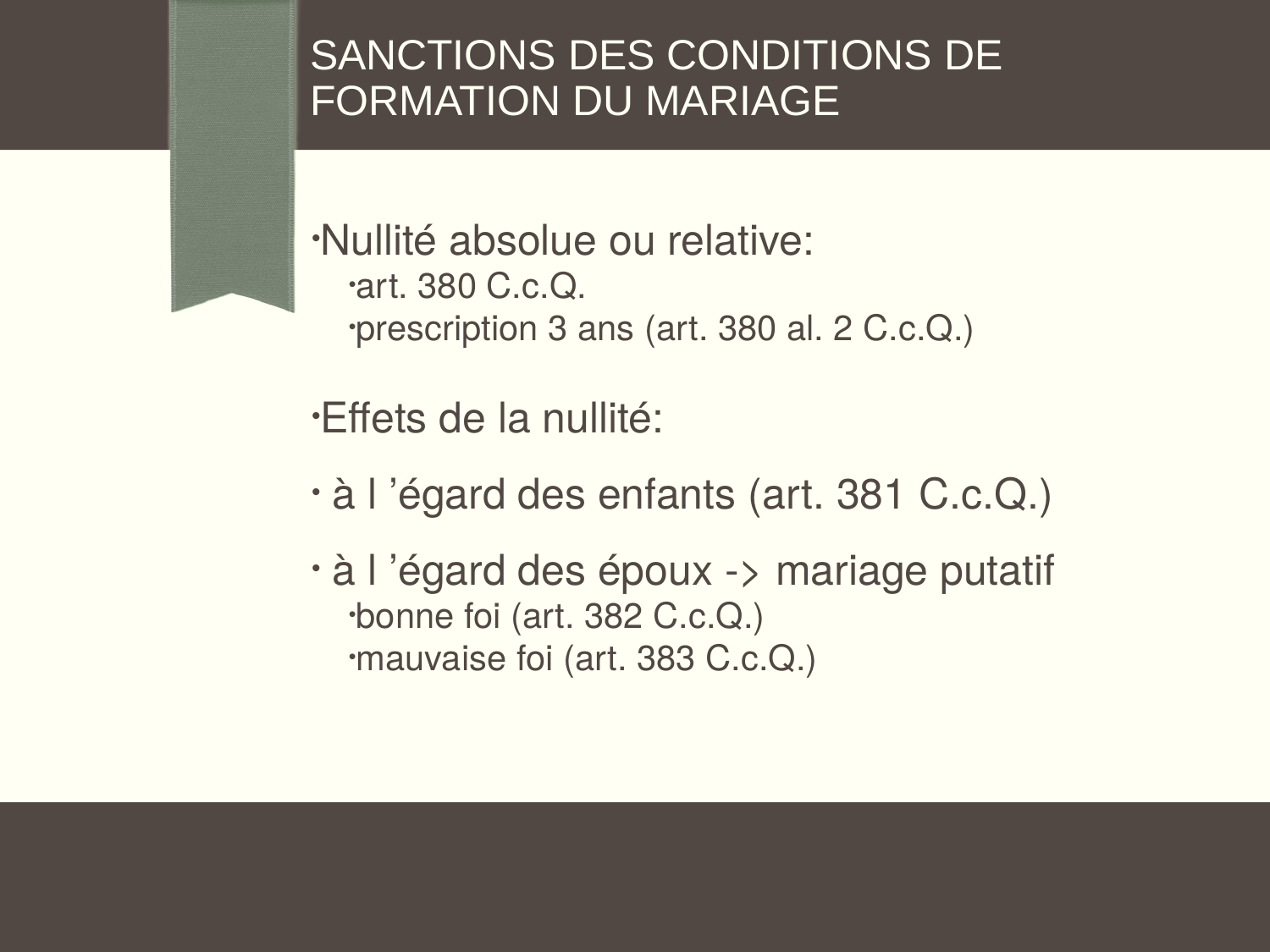

SANCTIONS DES CONDITIONS DE FORMATION DU MARIAGE
Nullité absolue ou relative:
art. 380 C.c.Q.
prescription 3 ans (art. 380 al. 2 C.c.Q.)

Effets de la nullité:
 à l ’égard des enfants (art. 381 C.c.Q.)
 à l ’égard des époux -> mariage putatif
bonne foi (art. 382 C.c.Q.)
mauvaise foi (art. 383 C.c.Q.)